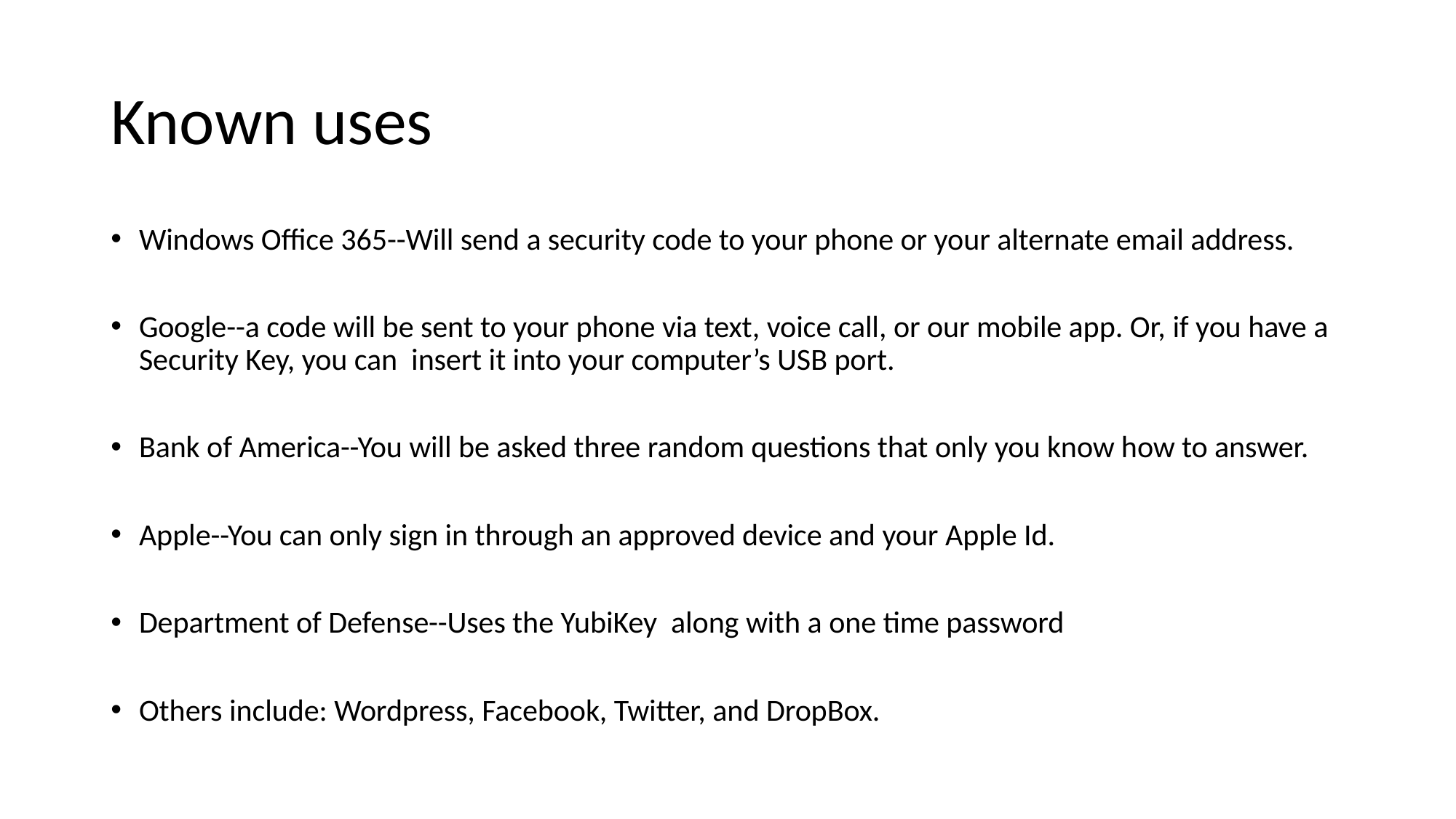

# Known uses
Windows Office 365--Will send a security code to your phone or your alternate email address.

Google--a code will be sent to your phone via text, voice call, or our mobile app. Or, if you have a Security Key, you can  insert it into your computer’s USB port.

Bank of America--You will be asked three random questions that only you know how to answer.

Apple--You can only sign in through an approved device and your Apple Id.

Department of Defense--Uses the YubiKey  along with a one time password

Others include: Wordpress, Facebook, Twitter, and DropBox.